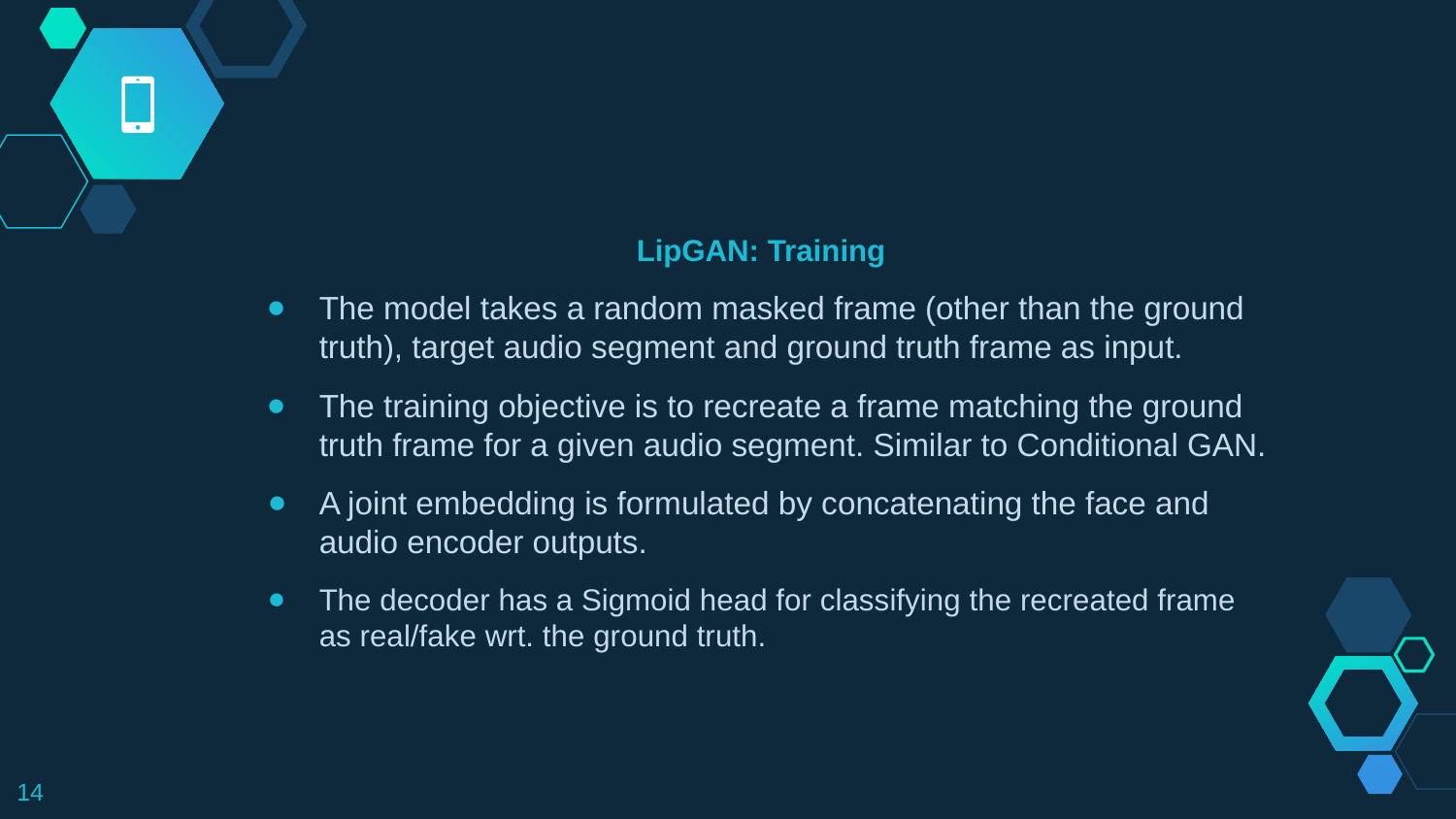

LipGAN: Training
The model takes a random masked frame (other than the ground truth), target audio segment and ground truth frame as input.
The training objective is to recreate a frame matching the ground truth frame for a given audio segment. Similar to Conditional GAN.
A joint embedding is formulated by concatenating the face and audio encoder outputs.
The decoder has a Sigmoid head for classifying the recreated frame as real/fake wrt. the ground truth.
14